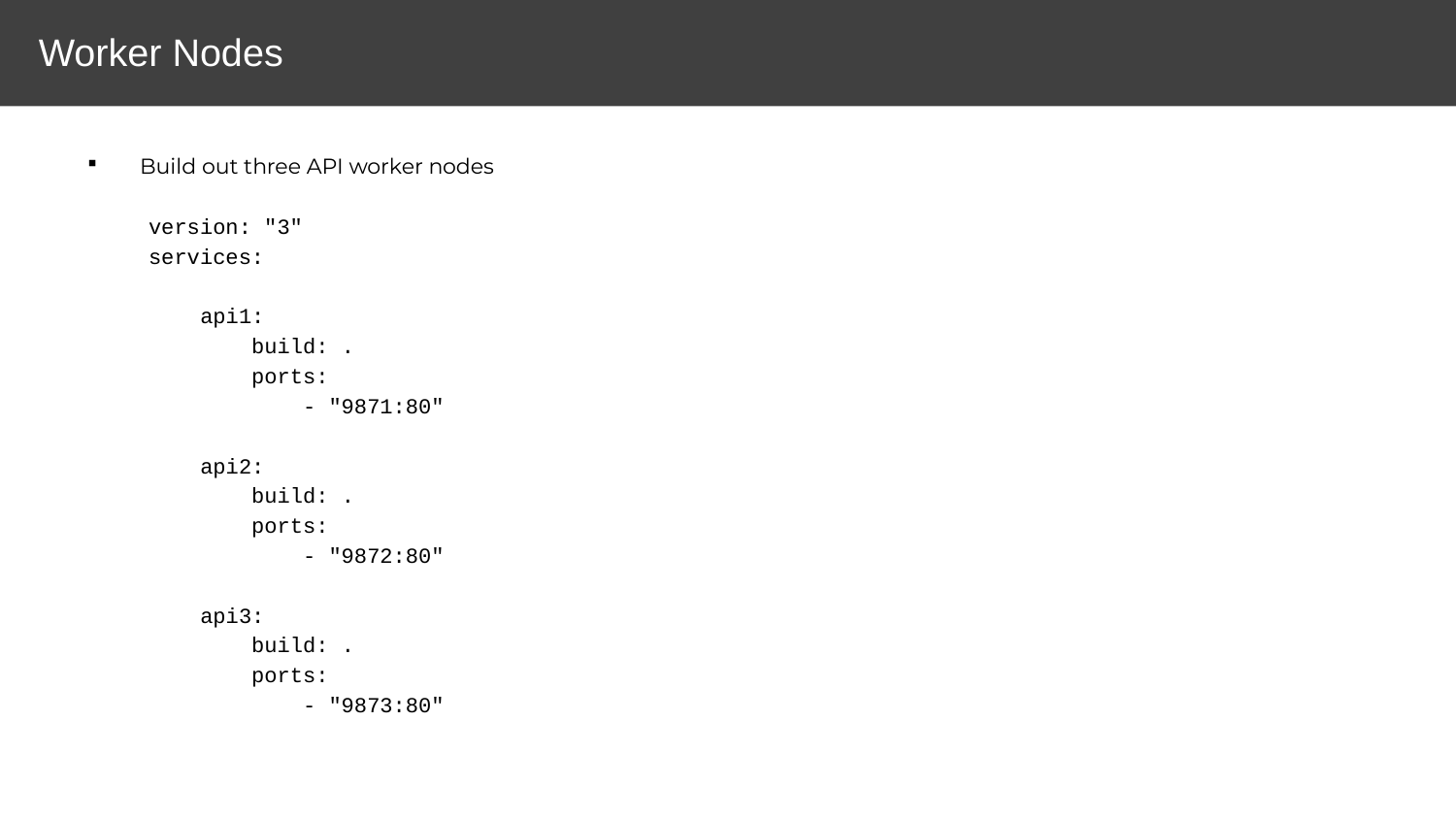

# Worker Nodes
Build out three API worker nodes

version: "3"
services:

    api1:
        build: .
        ports:
            - "9871:80"

    api2:
        build: .
        ports:
            - "9872:80"

    api3:
        build: .
        ports:
            - "9873:80"